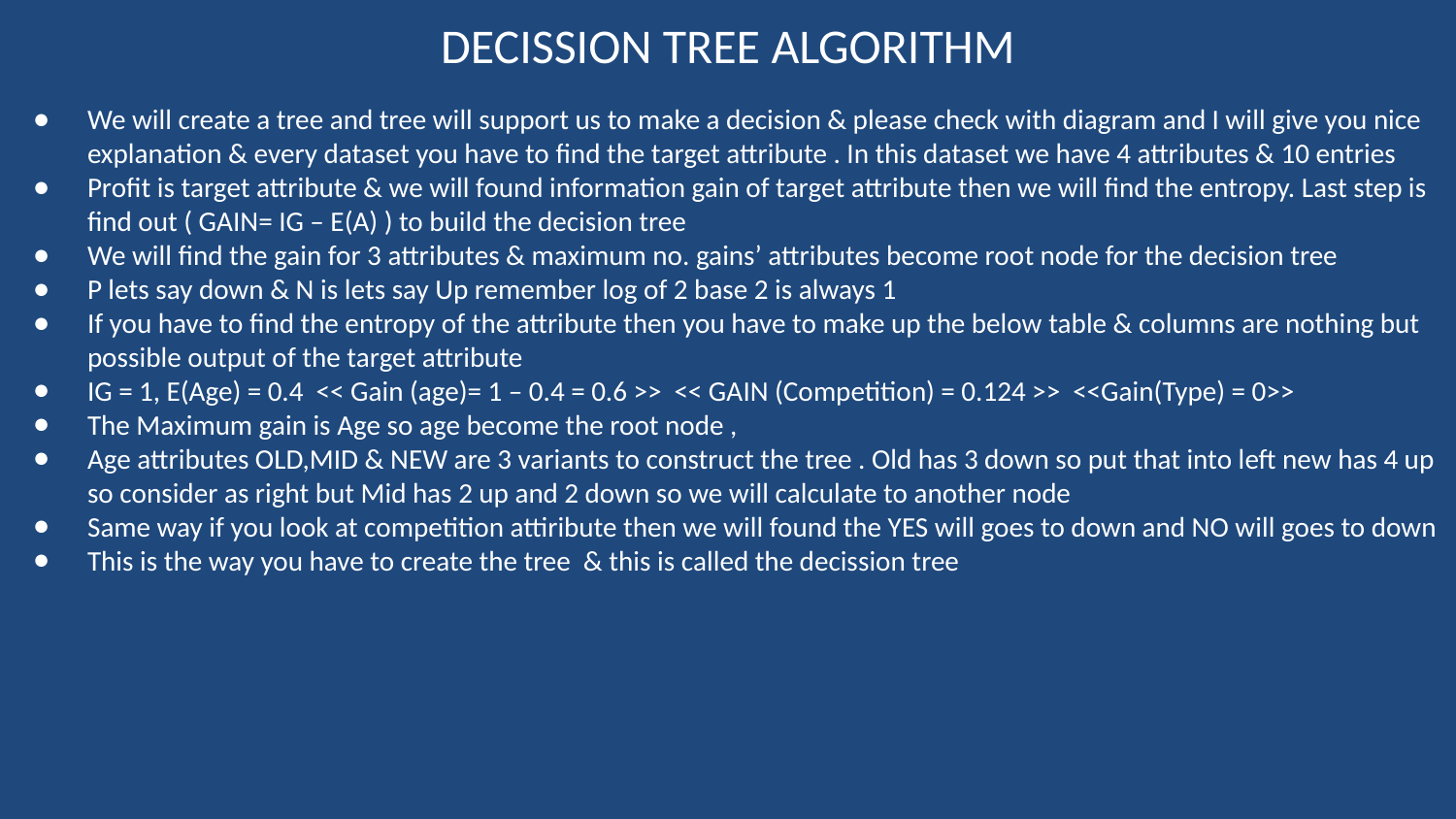

# DECISSION TREE ALGORITHM
We will create a tree and tree will support us to make a decision & please check with diagram and I will give you nice explanation & every dataset you have to find the target attribute . In this dataset we have 4 attributes & 10 entries
Profit is target attribute & we will found information gain of target attribute then we will find the entropy. Last step is find out ( GAIN= IG – E(A) ) to build the decision tree
We will find the gain for 3 attributes & maximum no. gains’ attributes become root node for the decision tree
P lets say down & N is lets say Up remember log of 2 base 2 is always 1
If you have to find the entropy of the attribute then you have to make up the below table & columns are nothing but possible output of the target attribute
IG = 1, E(Age) = 0.4  << Gain (age)= 1 – 0.4 = 0.6 >>  << GAIN (Competition) = 0.124 >>  <<Gain(Type) = 0>>
The Maximum gain is Age so age become the root node ,
Age attributes OLD,MID & NEW are 3 variants to construct the tree . Old has 3 down so put that into left new has 4 up so consider as right but Mid has 2 up and 2 down so we will calculate to another node
Same way if you look at competition attiribute then we will found the YES will goes to down and NO will goes to down
This is the way you have to create the tree  & this is called the decission tree